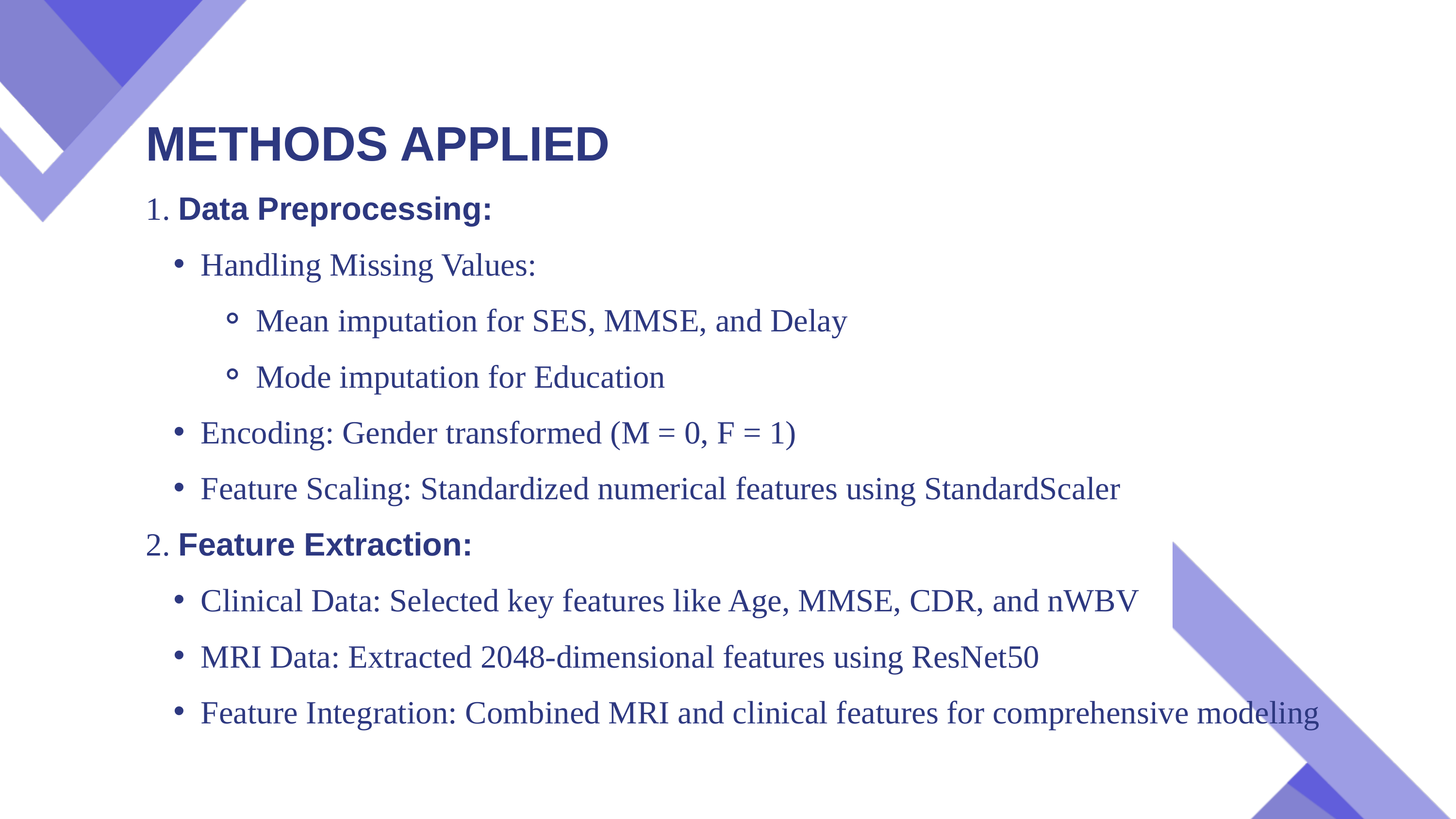

METHODS APPLIED
1. Data Preprocessing:
Handling Missing Values:
Mean imputation for SES, MMSE, and Delay
Mode imputation for Education
Encoding: Gender transformed (M = 0, F = 1)
Feature Scaling: Standardized numerical features using StandardScaler
2. Feature Extraction:
Clinical Data: Selected key features like Age, MMSE, CDR, and nWBV
MRI Data: Extracted 2048-dimensional features using ResNet50
Feature Integration: Combined MRI and clinical features for comprehensive modeling